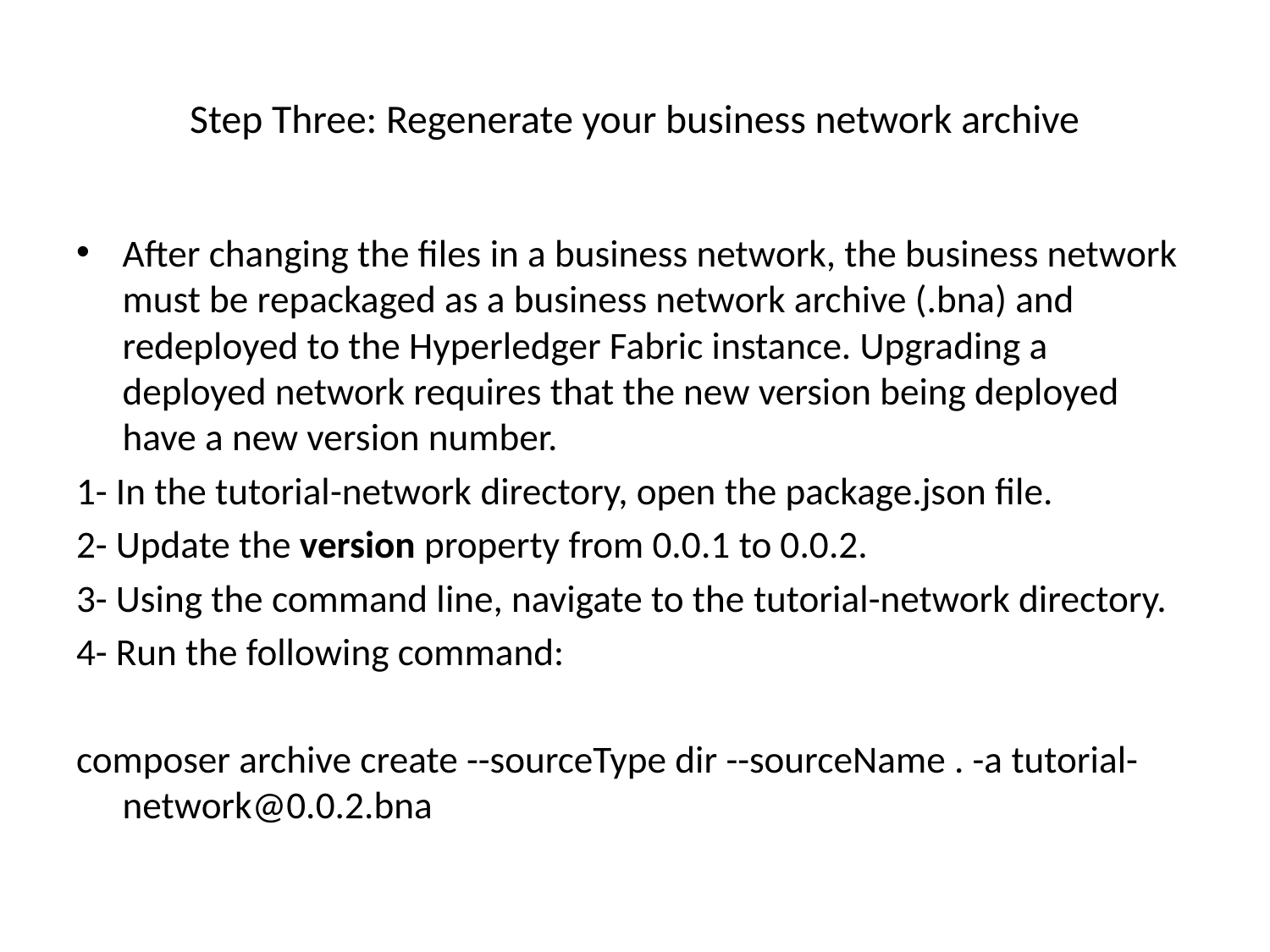

# Step Three: Regenerate your business network archive
After changing the files in a business network, the business network must be repackaged as a business network archive (.bna) and redeployed to the Hyperledger Fabric instance. Upgrading a deployed network requires that the new version being deployed have a new version number.
1- In the tutorial-network directory, open the package.json file.
2- Update the version property from 0.0.1 to 0.0.2.
3- Using the command line, navigate to the tutorial-network directory.
4- Run the following command:

composer archive create --sourceType dir --sourceName . -a tutorial-network@0.0.2.bna